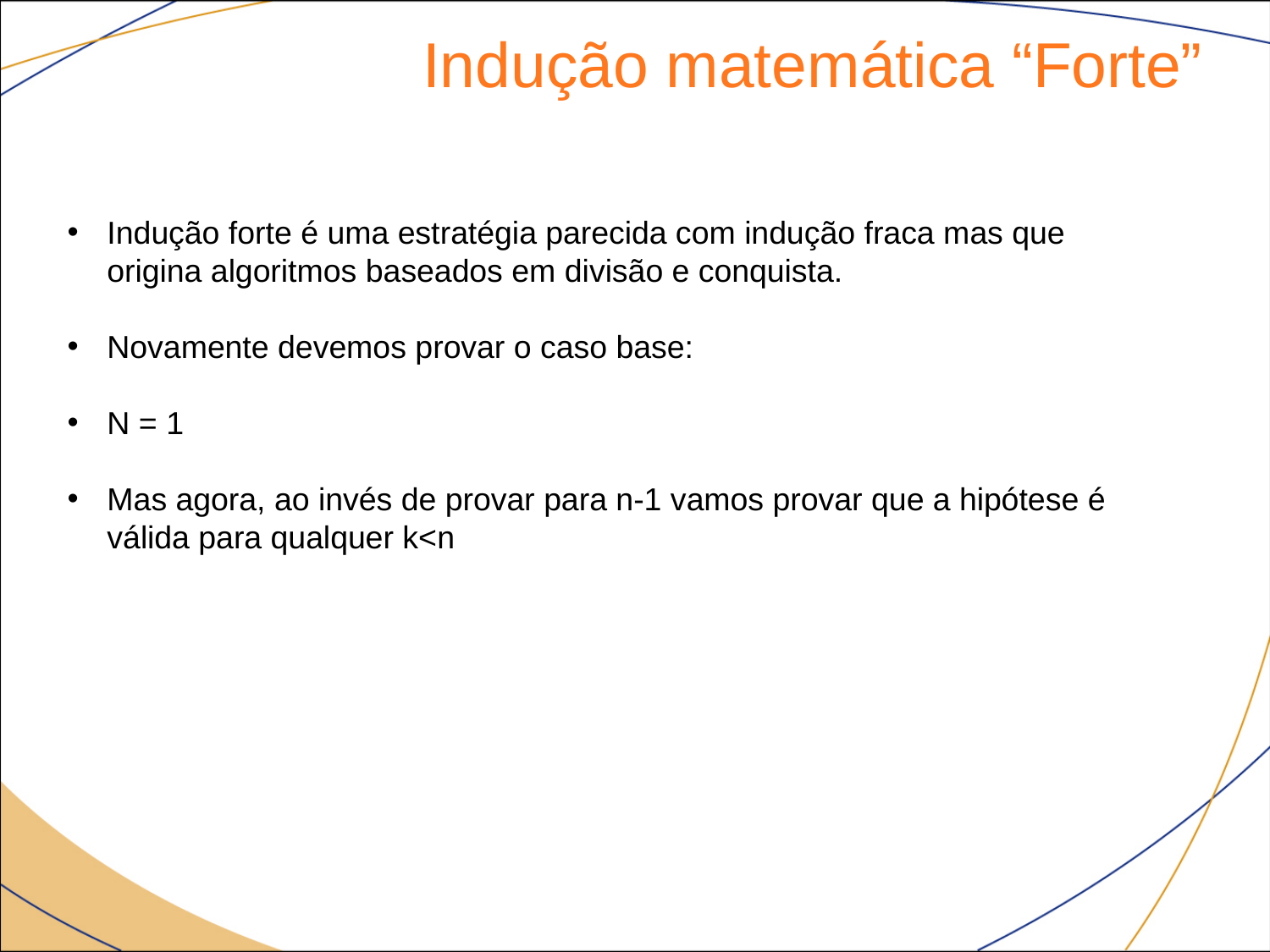

Indução matemática “Forte”
Indução forte é uma estratégia parecida com indução fraca mas que origina algoritmos baseados em divisão e conquista.

Novamente devemos provar o caso base:

N = 1

Mas agora, ao invés de provar para n-1 vamos provar que a hipótese é válida para qualquer k<n